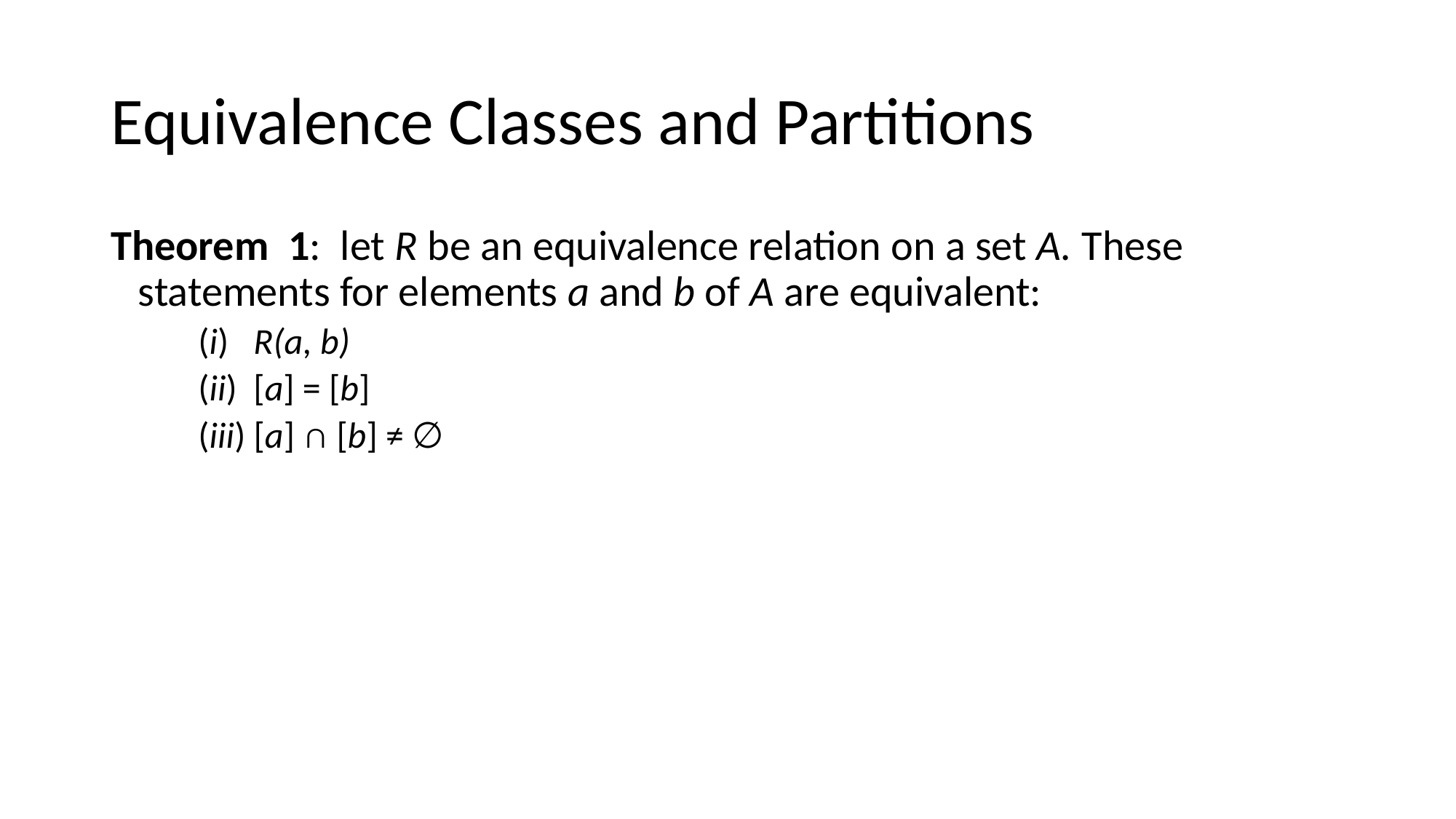

# Equivalence Classes and Partitions
Theorem  1:  let R be an equivalence relation on a set A. These statements for elements a and b of A are equivalent:
    (i)   R(a, b)
    (ii)  [a] = [b]
    (iii) [a] ∩ [b] ≠ ∅